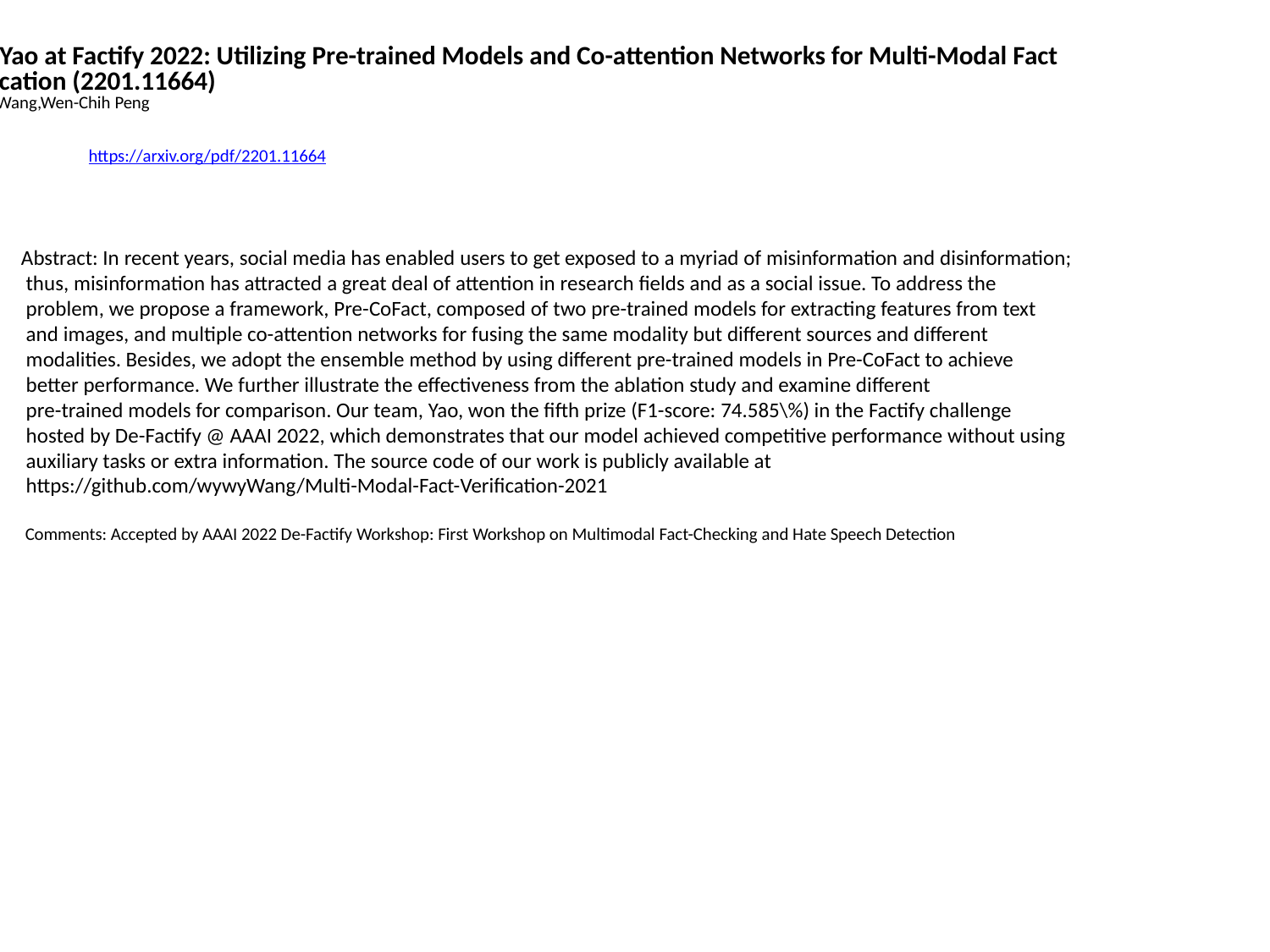

Team Yao at Factify 2022: Utilizing Pre-trained Models and Co-attention Networks for Multi-Modal Fact
 Verification (2201.11664)
Wei-Yao Wang,Wen-Chih Peng

https://arxiv.org/pdf/2201.11664

Abstract: In recent years, social media has enabled users to get exposed to a myriad of misinformation and disinformation;
 thus, misinformation has attracted a great deal of attention in research fields and as a social issue. To address the
 problem, we propose a framework, Pre-CoFact, composed of two pre-trained models for extracting features from text
 and images, and multiple co-attention networks for fusing the same modality but different sources and different
 modalities. Besides, we adopt the ensemble method by using different pre-trained models in Pre-CoFact to achieve
 better performance. We further illustrate the effectiveness from the ablation study and examine different
 pre-trained models for comparison. Our team, Yao, won the fifth prize (F1-score: 74.585\%) in the Factify challenge
 hosted by De-Factify @ AAAI 2022, which demonstrates that our model achieved competitive performance without using
 auxiliary tasks or extra information. The source code of our work is publicly available at
 https://github.com/wywyWang/Multi-Modal-Fact-Verification-2021
 Comments: Accepted by AAAI 2022 De-Factify Workshop: First Workshop on Multimodal Fact-Checking and Hate Speech Detection